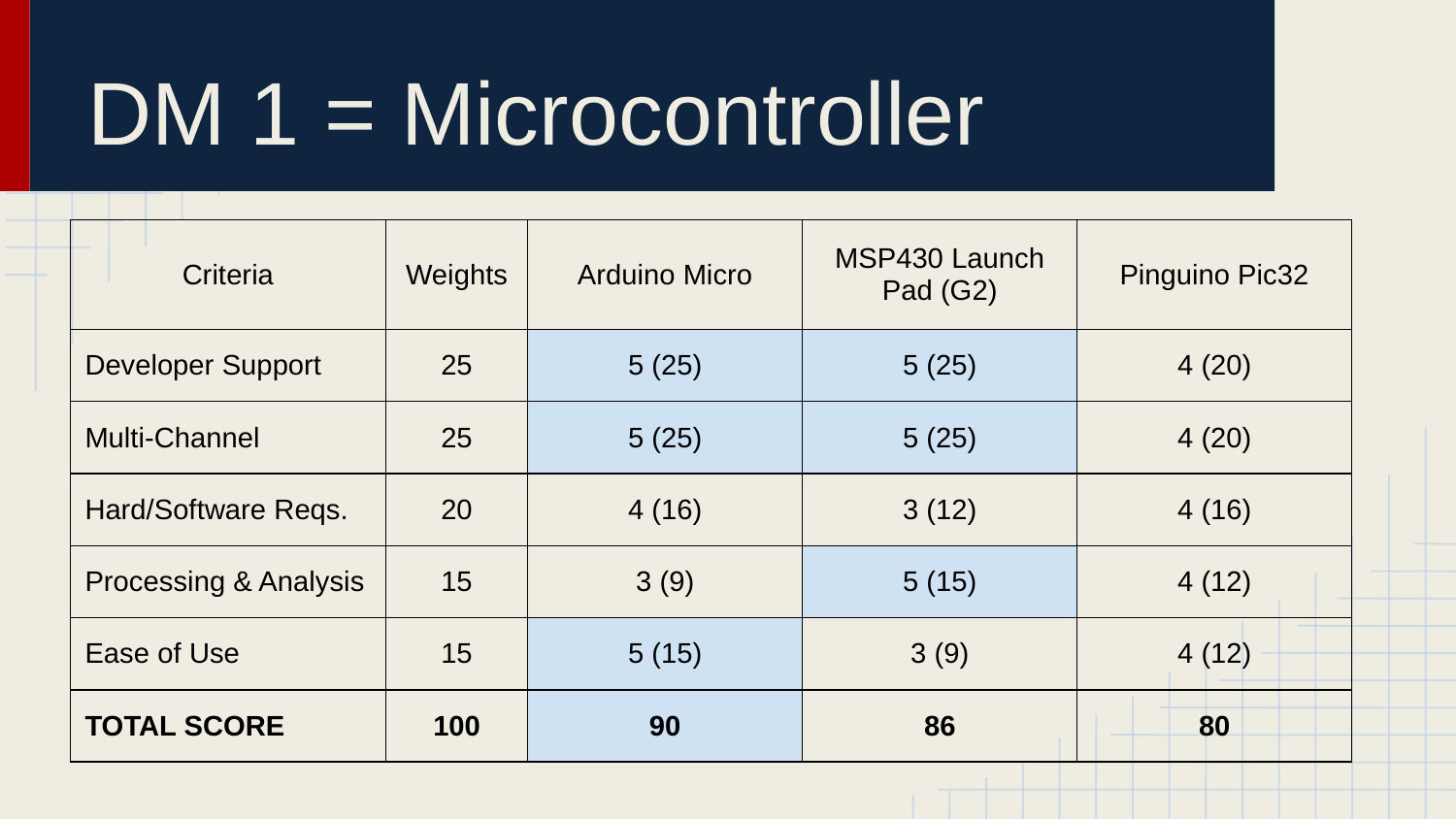

# DM 1 = Microcontroller
| Criteria | Weights | Arduino Micro | MSP430 Launch Pad (G2) | Pinguino Pic32 |
| --- | --- | --- | --- | --- |
| Developer Support | 25 | 5 (25) | 5 (25) | 4 (20) |
| Multi-Channel | 25 | 5 (25) | 5 (25) | 4 (20) |
| Hard/Software Reqs. | 20 | 4 (16) | 3 (12) | 4 (16) |
| Processing & Analysis | 15 | 3 (9) | 5 (15) | 4 (12) |
| Ease of Use | 15 | 5 (15) | 3 (9) | 4 (12) |
| TOTAL SCORE | 100 | 90 | 86 | 80 |